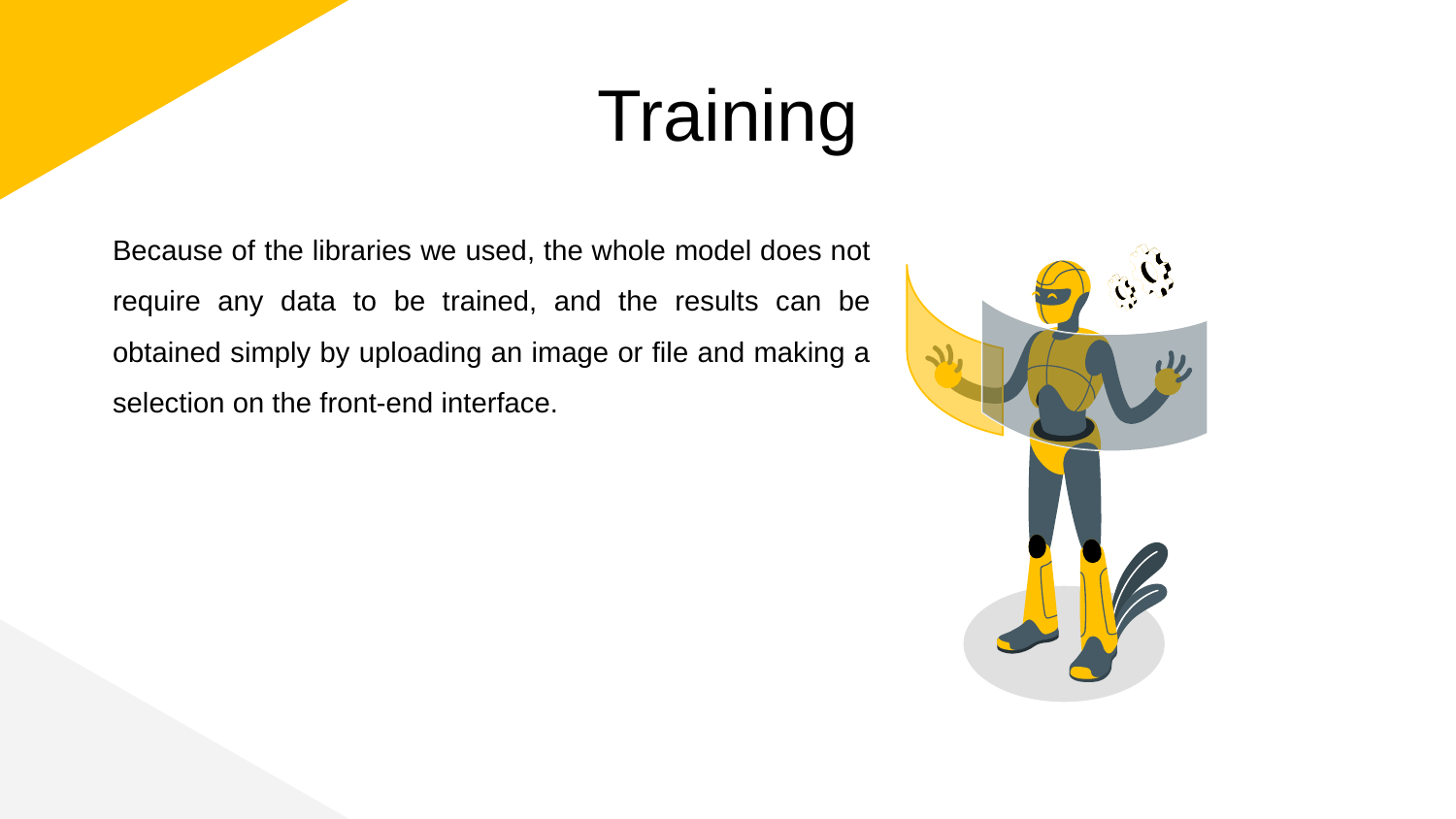

# Training
Because of the libraries we used, the whole model does not require any data to be trained, and the results can be obtained simply by uploading an image or file and making a selection on the front-end interface.